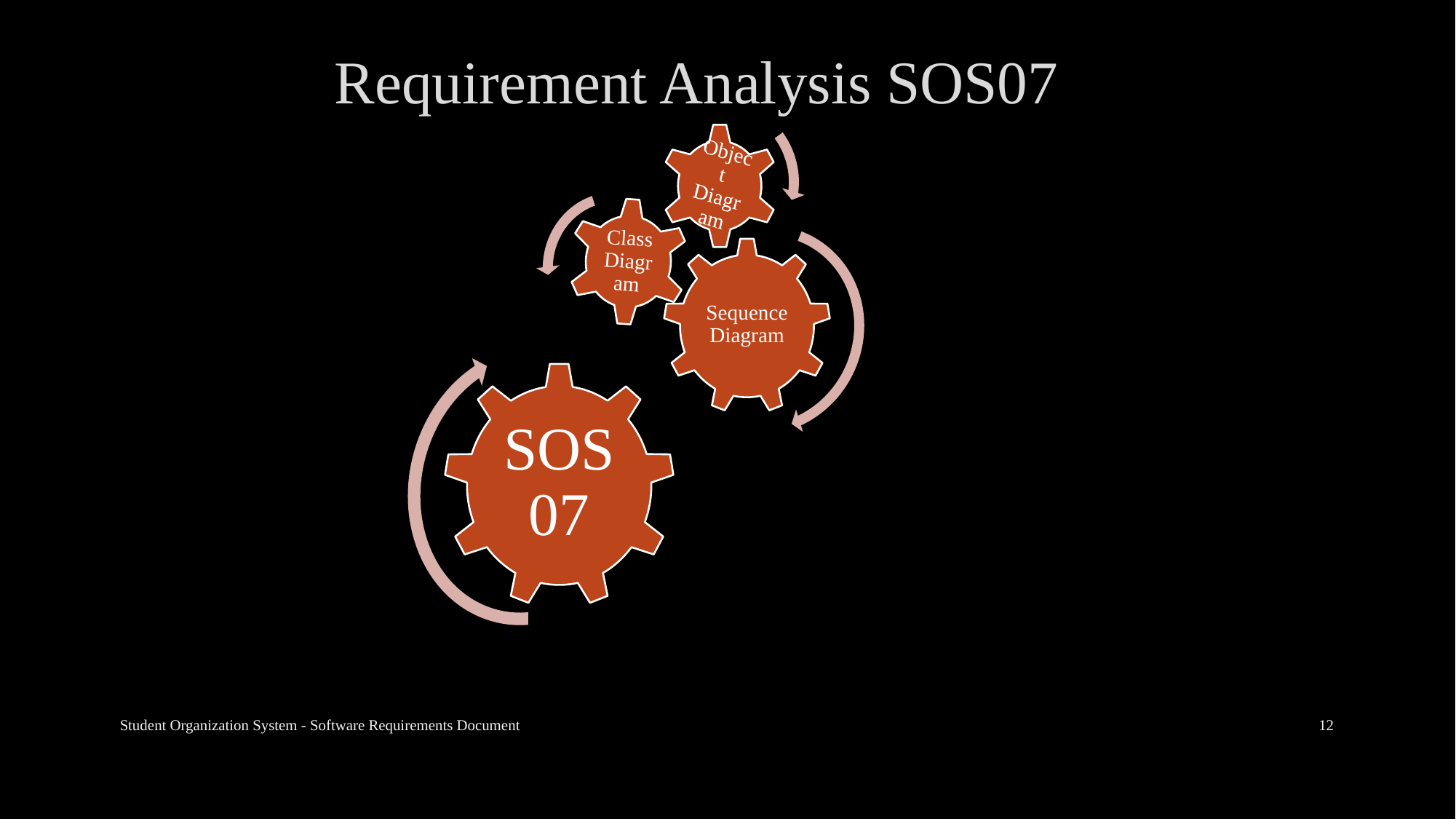

# Requirement Analysis SOS07
Sequence Diagram
Class Diagram
Object Diagram
SOS07
Student Organization System - Software Requirements Document
12